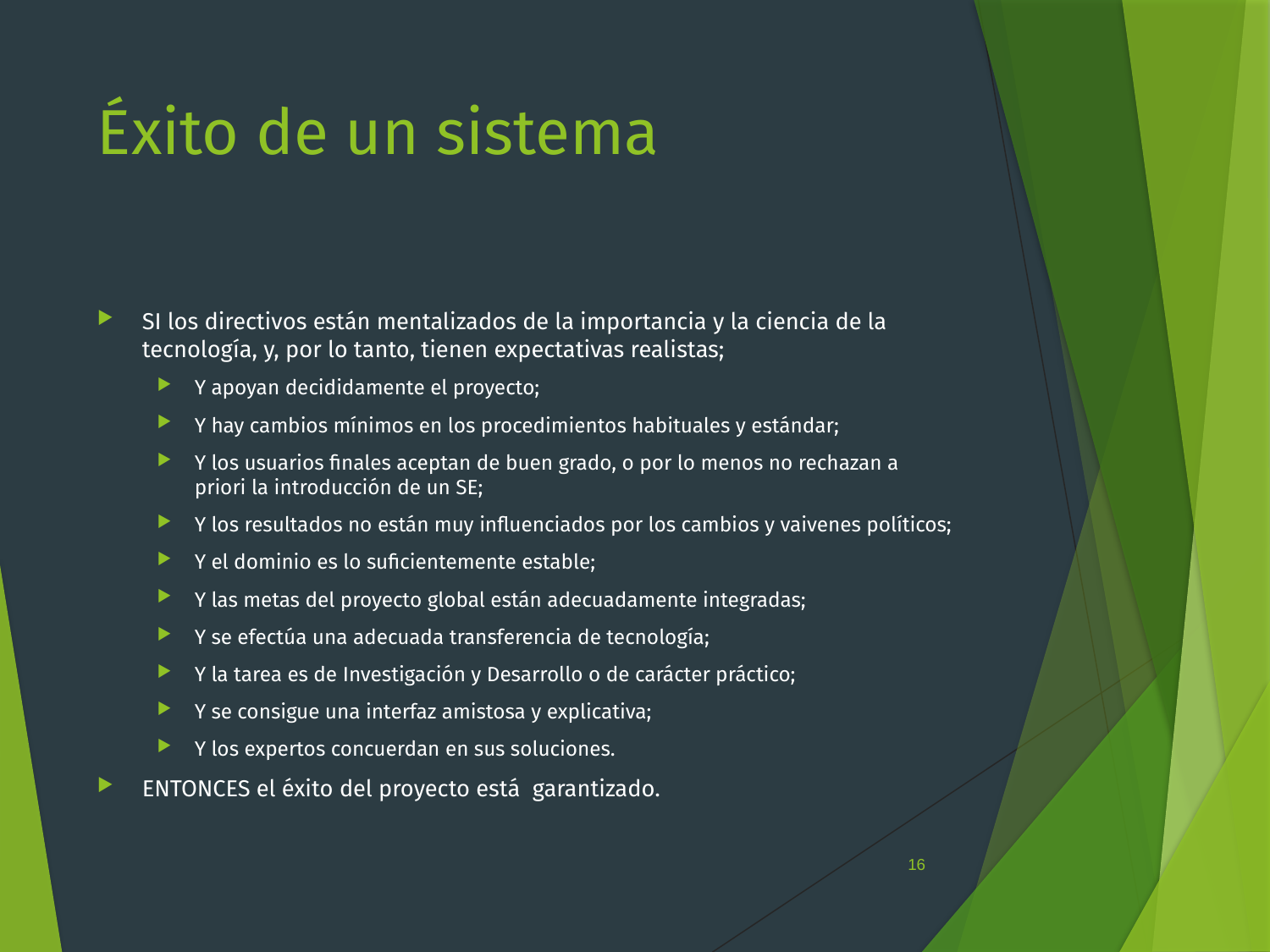

# Éxito de un sistema
SI los directivos están mentalizados de la importancia y la ciencia de la tecnología, y, por lo tanto, tienen expectativas realistas;
Y apoyan decididamente el proyecto;
Y hay cambios mínimos en los procedimientos habituales y estándar;
Y los usuarios finales aceptan de buen grado, o por lo menos no rechazan a priori la introducción de un SE;
Y los resultados no están muy influenciados por los cambios y vaivenes políticos;
Y el dominio es lo suficientemente estable;
Y las metas del proyecto global están adecuadamente integradas;
Y se efectúa una adecuada transferencia de tecnología;
Y la tarea es de Investigación y Desarrollo o de carácter práctico;
Y se consigue una interfaz amistosa y explicativa;
Y los expertos concuerdan en sus soluciones.
ENTONCES el éxito del proyecto está  garantizado.
16